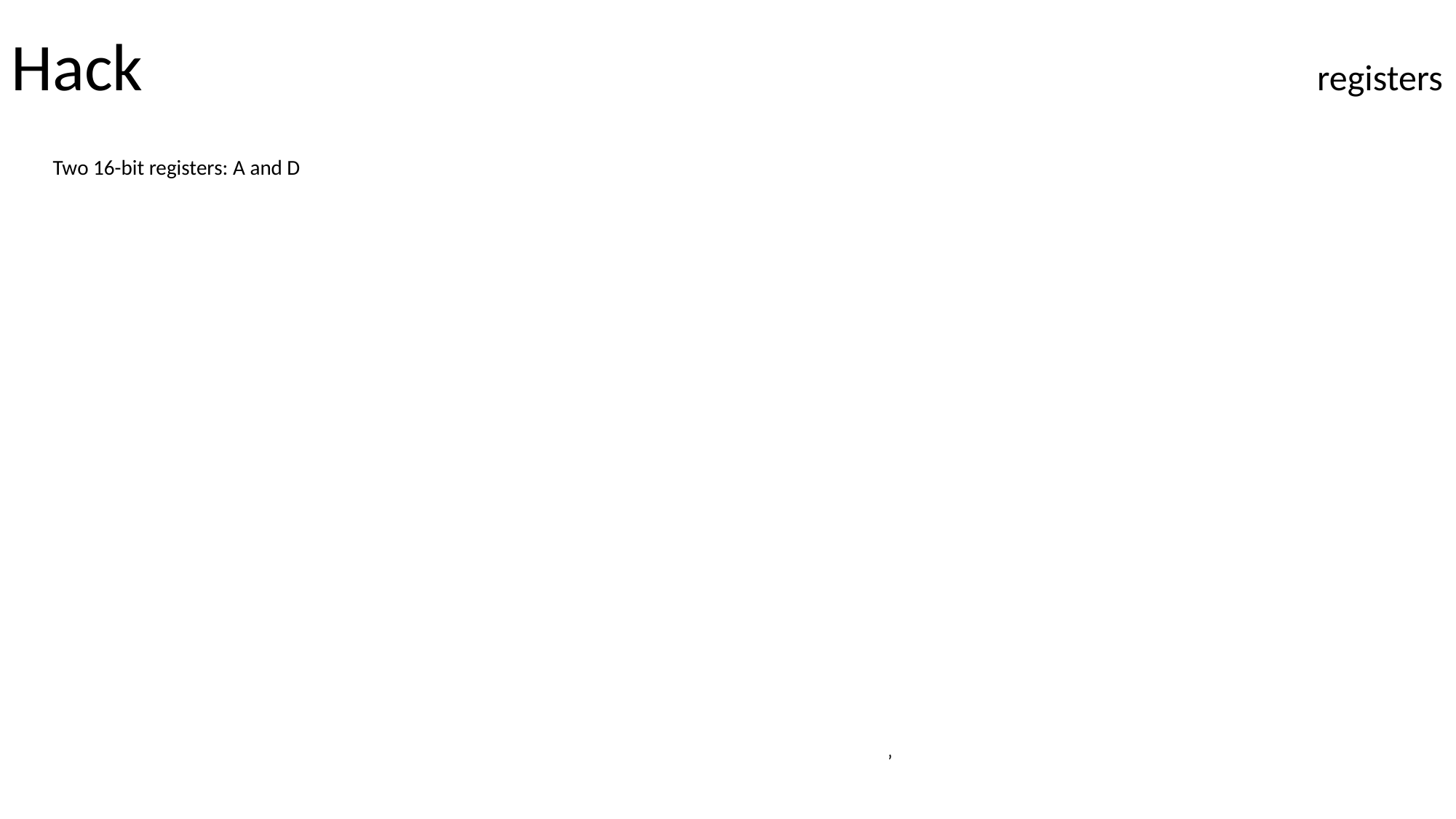

# Hack										       registers
Two 16-bit registers: A and D

	Can be manipulated by arithmetic or boolean instructions

	Eg. 	Arithmetic
		Boolean

D only stores data values

A can be interpreted as a value or as an address (in the instruction memory or the data memory)

	As an address in the data memory (Memory[A])

		Instructions are 16 bits wide		Cannot pack both an operation and address in one instruction	A holds the address of M

		Addresses are specified with 15 bits

		Eg. To set D = Memory[516] – 1, first set A = 516 and then do D=M-1

	As an address in the instruction memory (InstructionMemory[A])

	Any jump always takes you to the address held by A

	Eg. To fetch the instruction in InstructionMemory[35], set A = 35 and then use ‘goto’